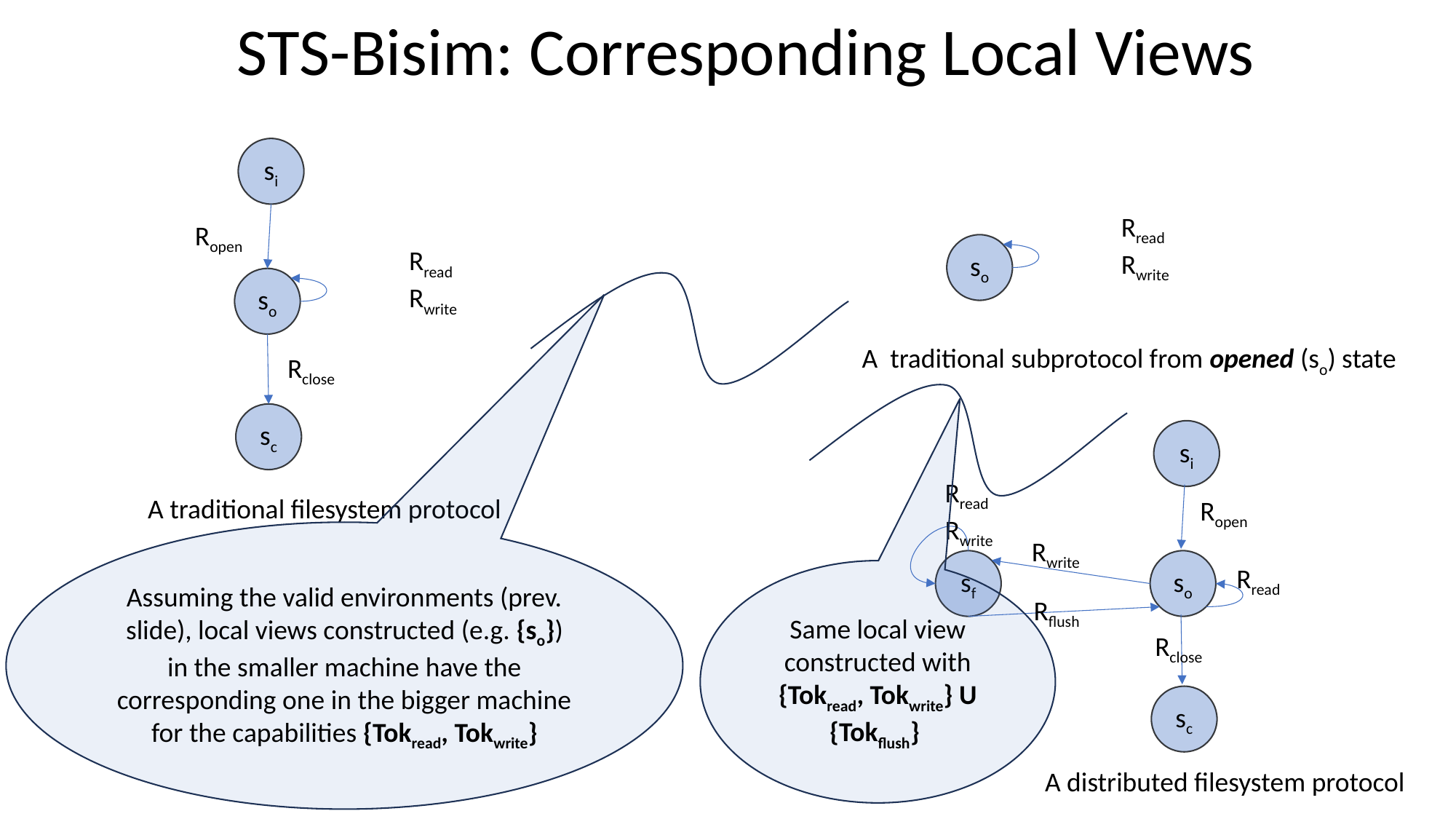

# STS-Bisim: Corresponding Local Views
si
Rread
Rwrite
Ropen

so
Rread
Rwrite
so

A  traditional subprotocol from opened (so) state
Rclose

sc
si
Rread
Rwrite

A traditional filesystem protocol
Ropen

Rwrite
Assuming the valid environments (prev. slide), local views constructed (e.g. {so}) in the smaller machine have the corresponding one in the bigger machine for the capabilities {Tokread, Tokwrite}
sf
so

Rflush

Rread
Same local view constructed with {Tokread, Tokwrite} U {Tokflush}
Rclose
sc
A distributed filesystem protocol